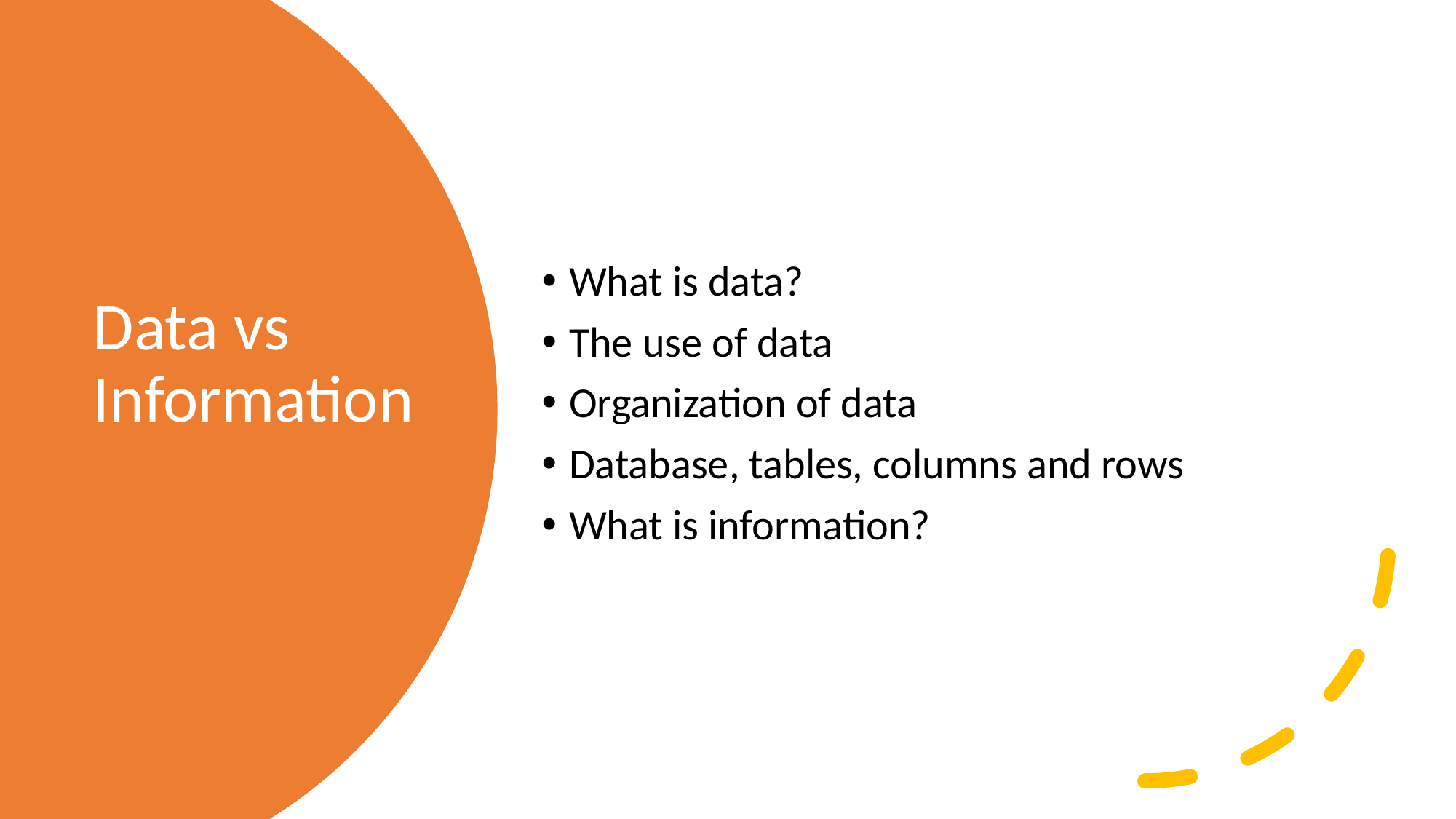

What is data?
The use of data
Organization of data
Database, tables, columns and rows
What is information?
# Data vs Information